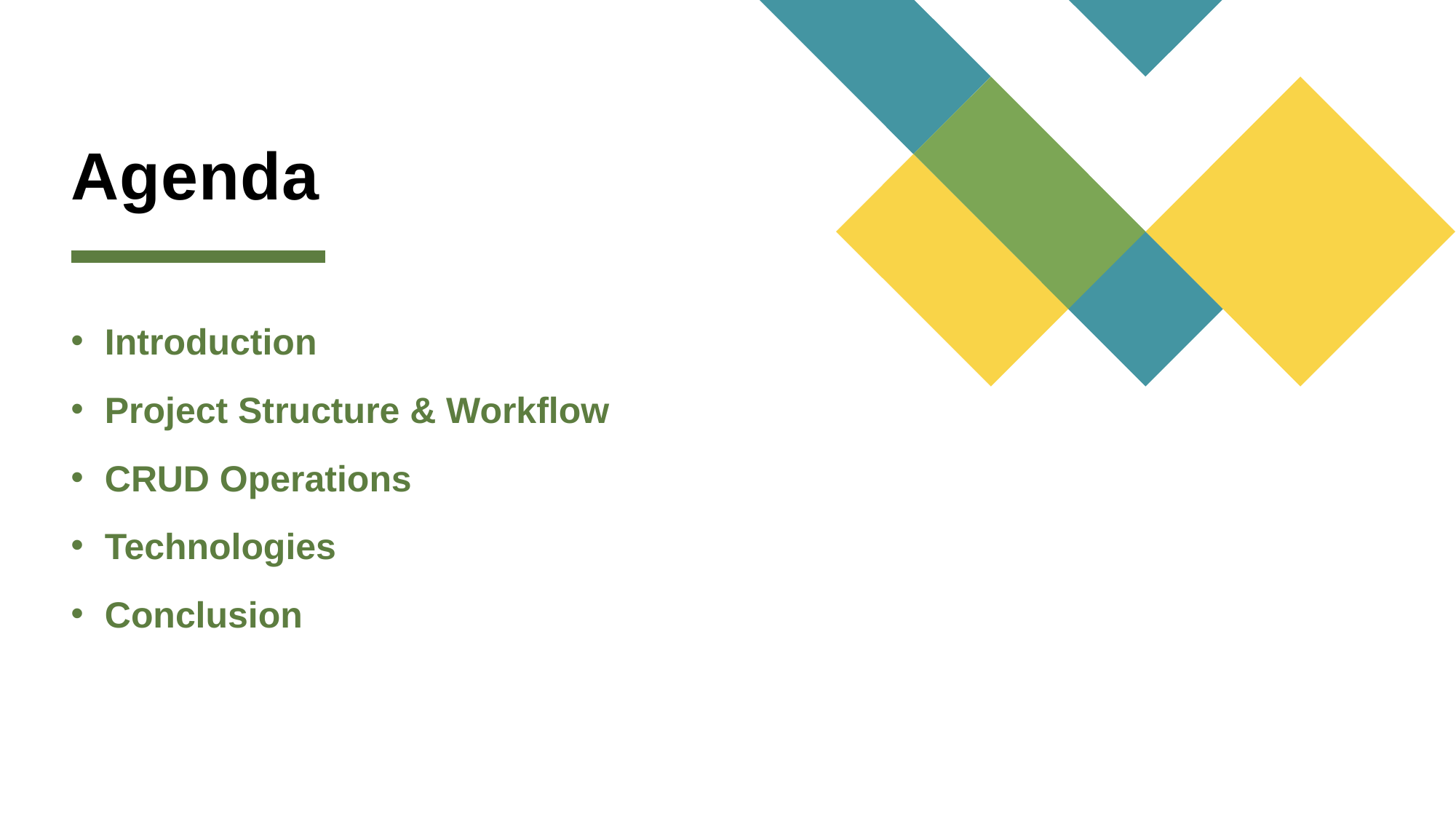

# Agenda
Introduction
Project Structure & Workflow
CRUD Operations
Technologies
Conclusion